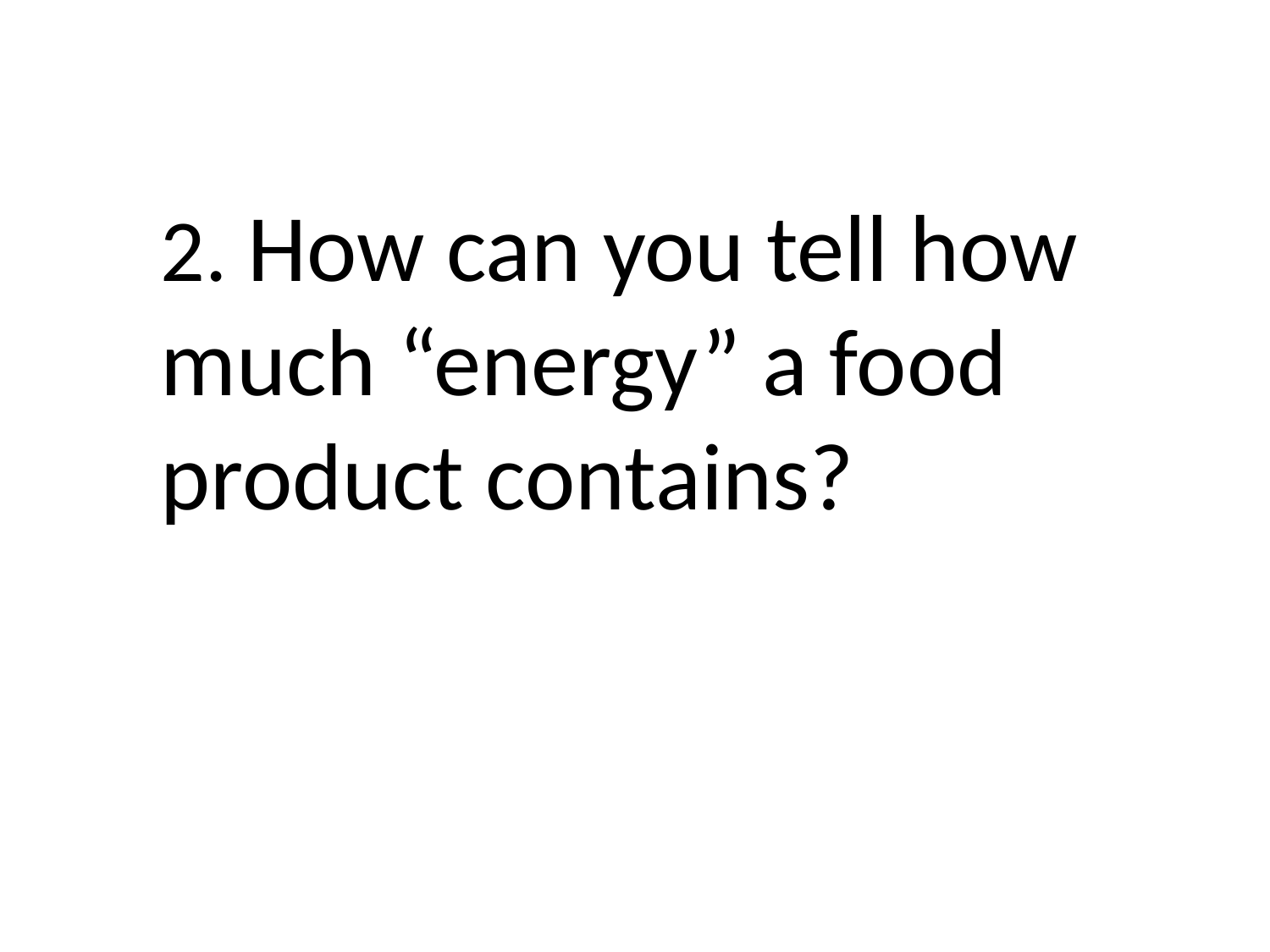

2. How can you tell how much “energy” a food product contains?